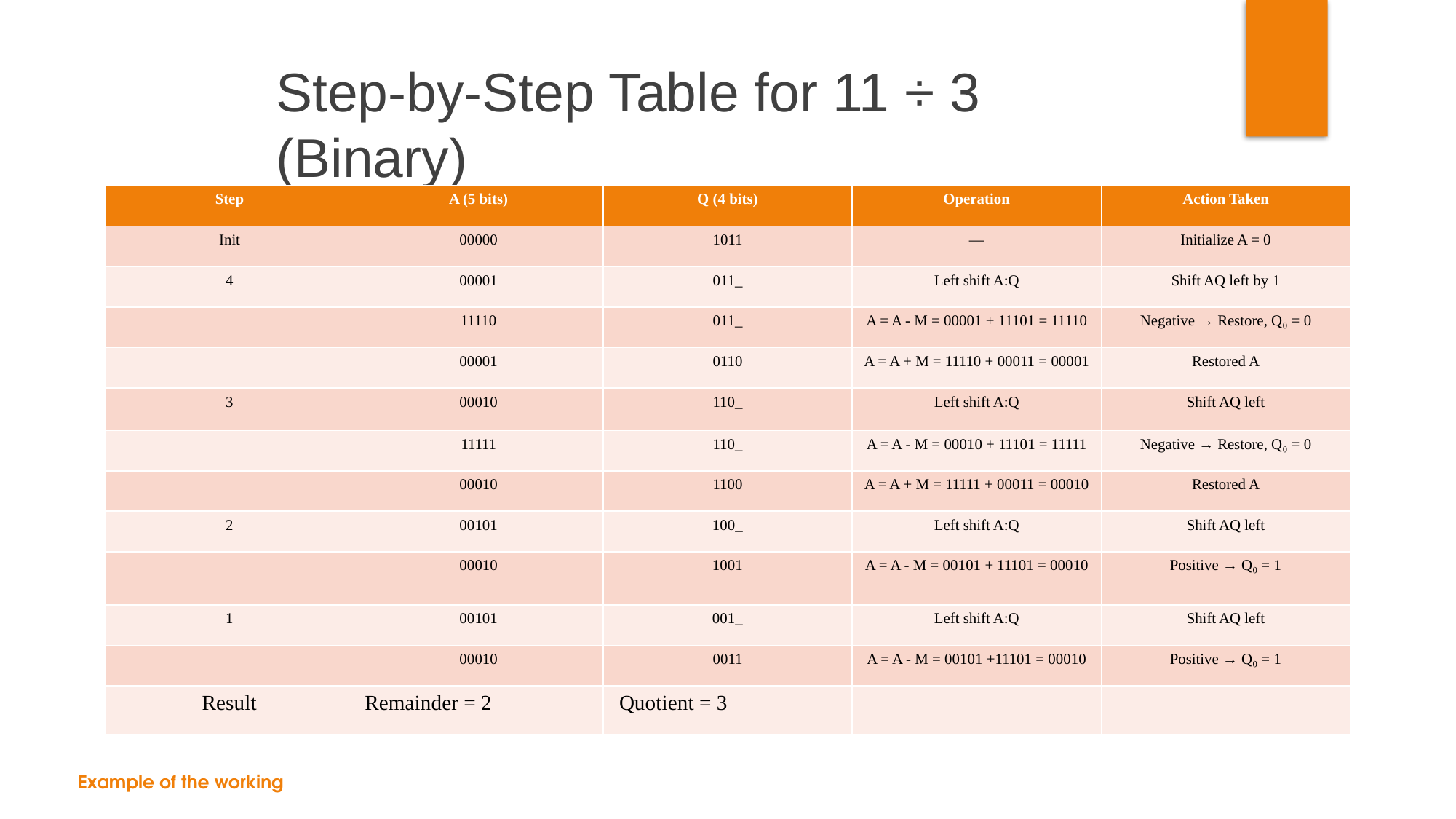

Step-by-Step Table for 11 ÷ 3 (Binary)
| Step | A (5 bits) | Q (4 bits) | Operation | Action Taken |
| --- | --- | --- | --- | --- |
| Init | 00000 | 1011 | — | Initialize A = 0 |
| 4 | 00001 | 011\_ | Left shift A:Q | Shift AQ left by 1 |
|  | 11110 | 011\_ | A = A - M = 00001 + 11101 = 11110 | Negative → Restore, Q₀ = 0 |
|  | 00001 | 0110 | A = A + M = 11110 + 00011 = 00001 | Restored A |
| 3 | 00010 | 110\_ | Left shift A:Q | Shift AQ left |
|  | 11111 | 110\_ | A = A - M = 00010 + 11101 = 11111 | Negative → Restore, Q₀ = 0 |
|  | 00010 | 1100 | A = A + M = 11111 + 00011 = 00010 | Restored A |
| 2 | 00101 | 100\_ | Left shift A:Q | Shift AQ left |
|  | 00010 | 1001 | A = A - M = 00101 + 11101 = 00010 | Positive → Q₀ = 1 |
| 1 | 00101 | 001\_ | Left shift A:Q | Shift AQ left |
|  | 00010 | 0011 | A = A - M = 00101 +11101 = 00010 | Positive → Q₀ = 1 |
| Result | Remainder = 2 | Quotient = 3 |  |  |
Example of the working